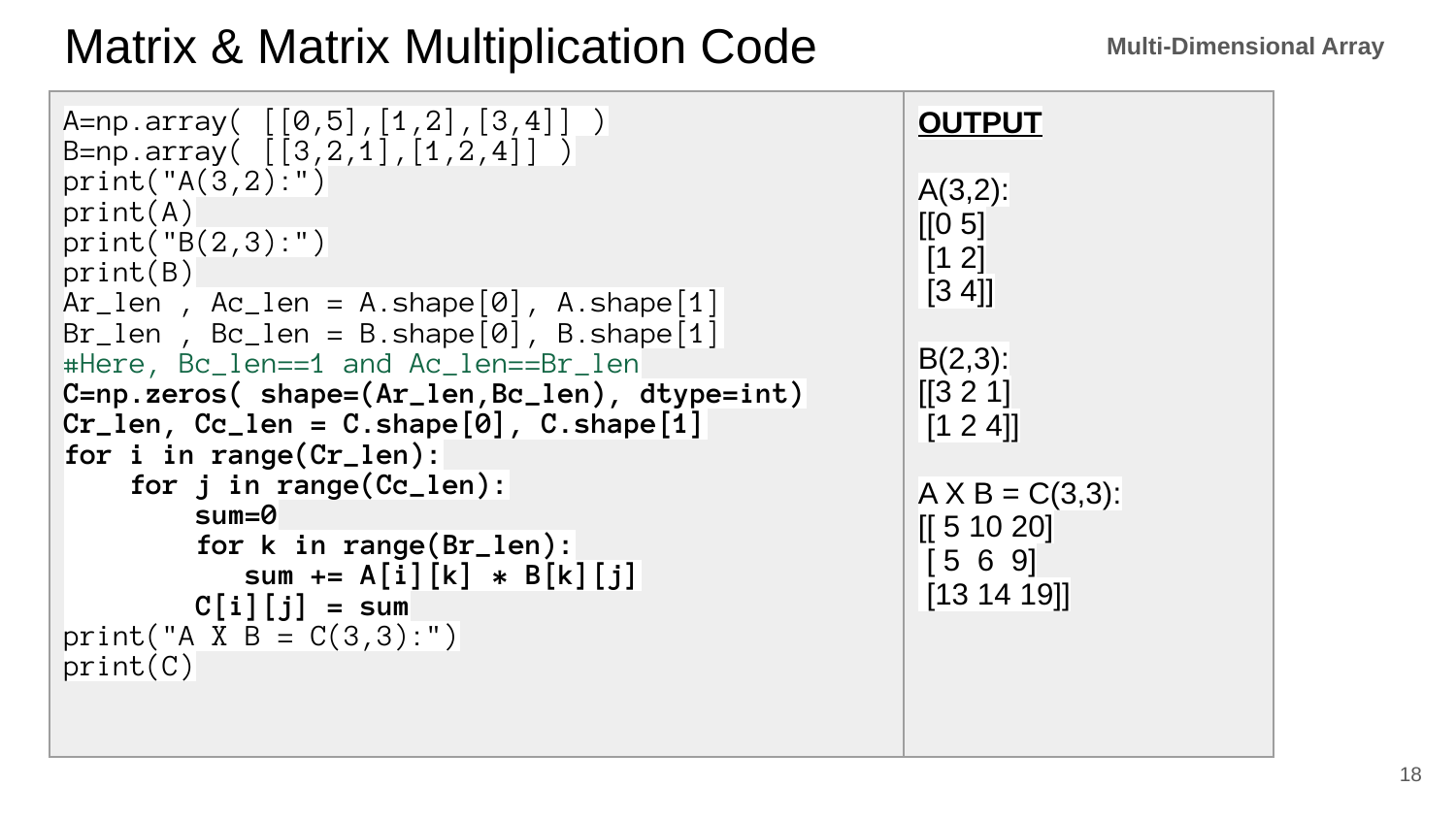

# Matrix & Matrix Multiplication Code
Multi-Dimensional Array
| A=np.array( [[0,5],[1,2],[3,4]] ) B=np.array( [[3,2,1],[1,2,4]] ) print("A(3,2):") print(A) print("B(2,3):") print(B) Ar\_len , Ac\_len = A.shape[0], A.shape[1] Br\_len , Bc\_len = B.shape[0], B.shape[1] #Here, Bc\_len==1 and Ac\_len==Br\_len C=np.zeros( shape=(Ar\_len,Bc\_len), dtype=int) Cr\_len, Cc\_len = C.shape[0], C.shape[1] for i in range(Cr\_len): for j in range(Cc\_len): sum=0 for k in range(Br\_len): sum += A[i][k] \* B[k][j] C[i][j] = sum print("A X B = C(3,3):") print(C) | OUTPUT A(3,2): [[0 5] [1 2] [3 4]] B(2,3): [[3 2 1] [1 2 4]] A X B = C(3,3): [[ 5 10 20] [ 5 6 9] [13 14 19]] |
| --- | --- |
18